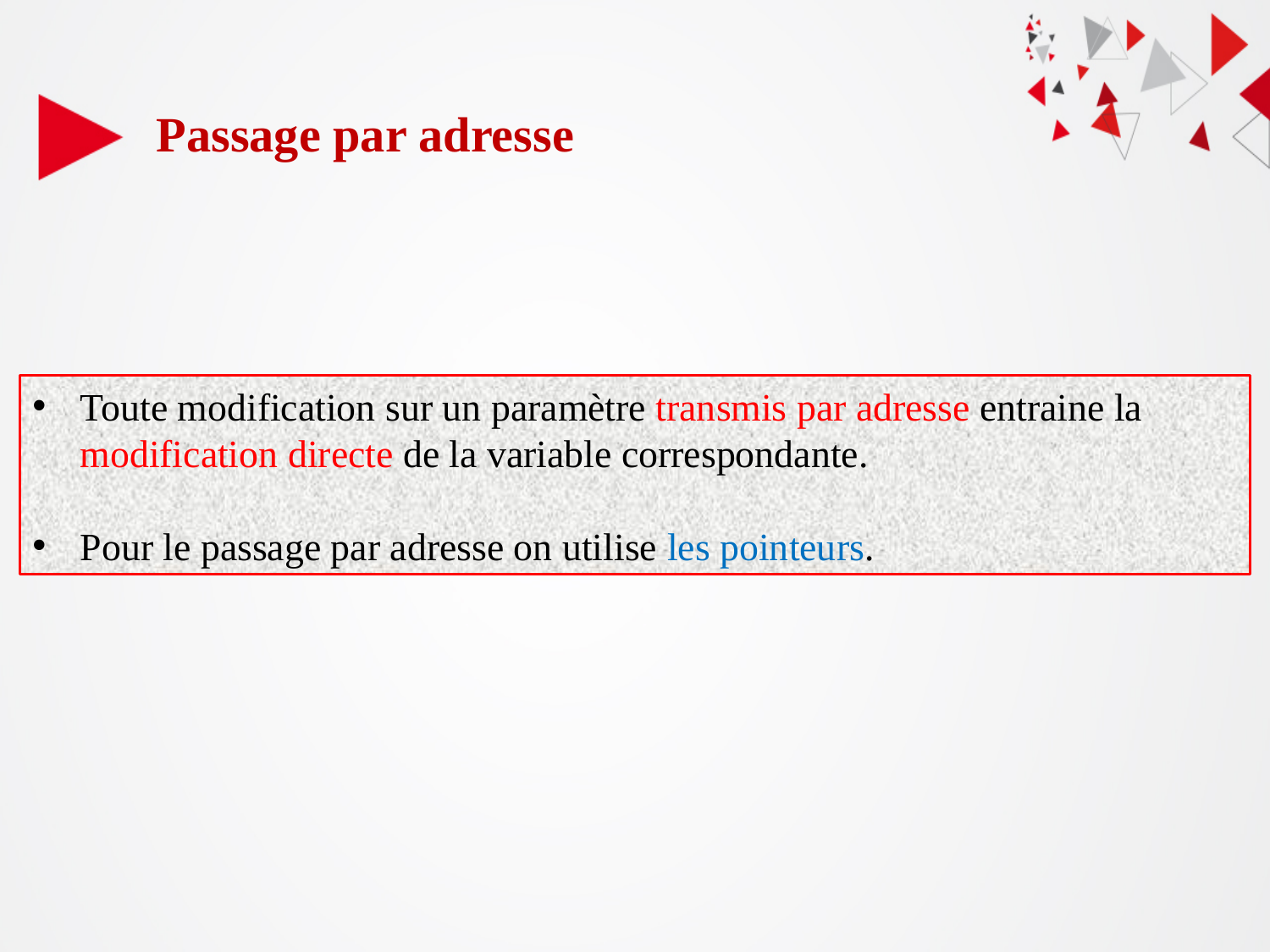

Passage par adresse
#
Toute modification sur un paramètre transmis par adresse entraine la modification directe de la variable correspondante.

Pour le passage par adresse on utilise les pointeurs.

49